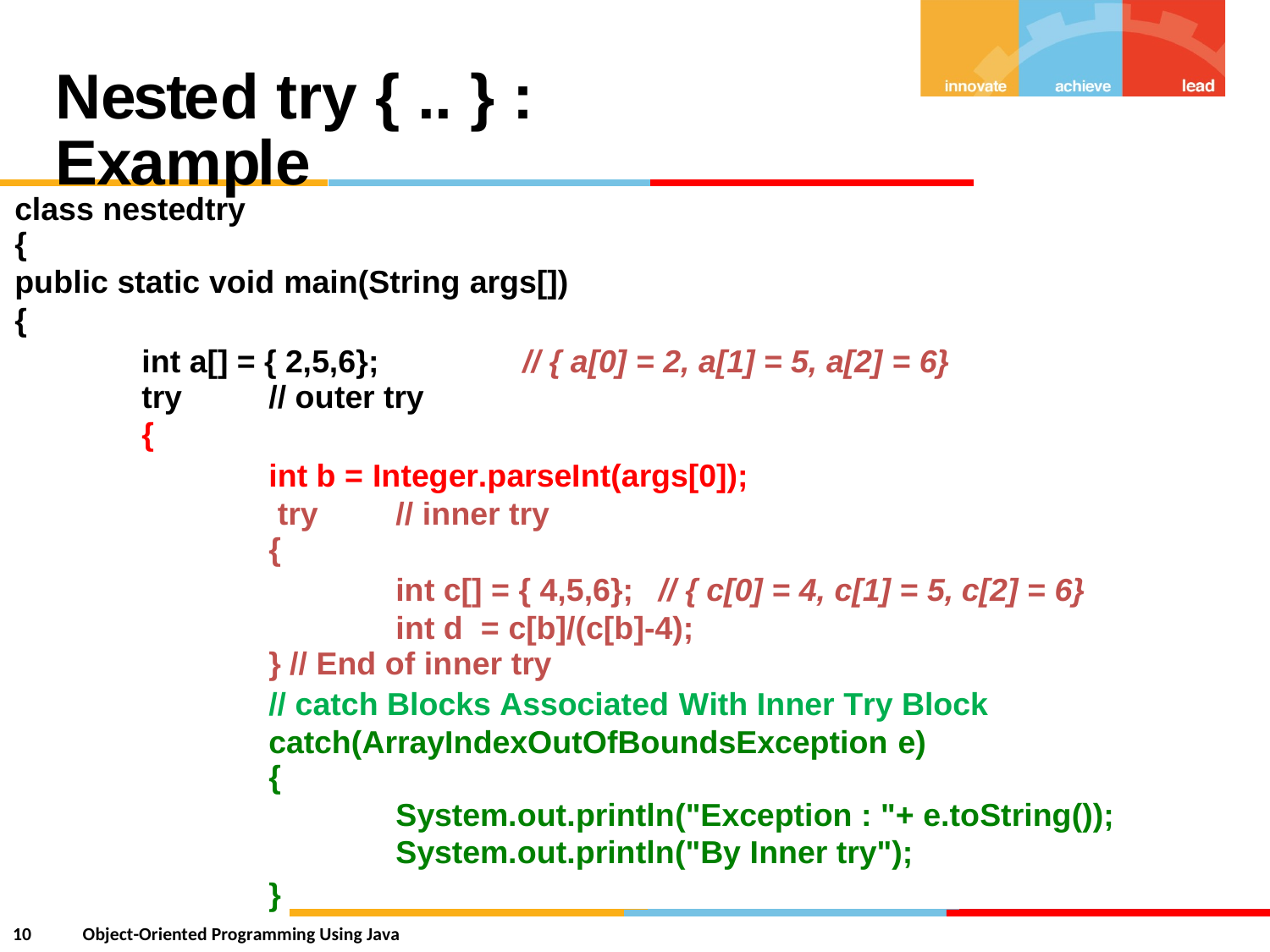

Nested try { .. } : Example

class nestedtry
{
public static void main(String args[])
{
int a[]
try
{
=
{ 2,5,6};
// outer try
// { a[0] = 2, a[1]
= 5, a[2] = 6}
int b = Integer.parseInt(args[0]);
try
{
// inner try
int c[] = { 4,5,6};
// { c[0] = 4, c[1] = 5,
c[2] = 6}
int d  = c[b]/(c[b]-4);
} // End of inner try
// catch Blocks Associated With Inner Try Block catch(ArrayIndexOutOfBoundsException e)
{
System.out.println("Exception : "+ e.toString());
System.out.println("By Inner try");
}

10
Object-Oriented Programming Using Java